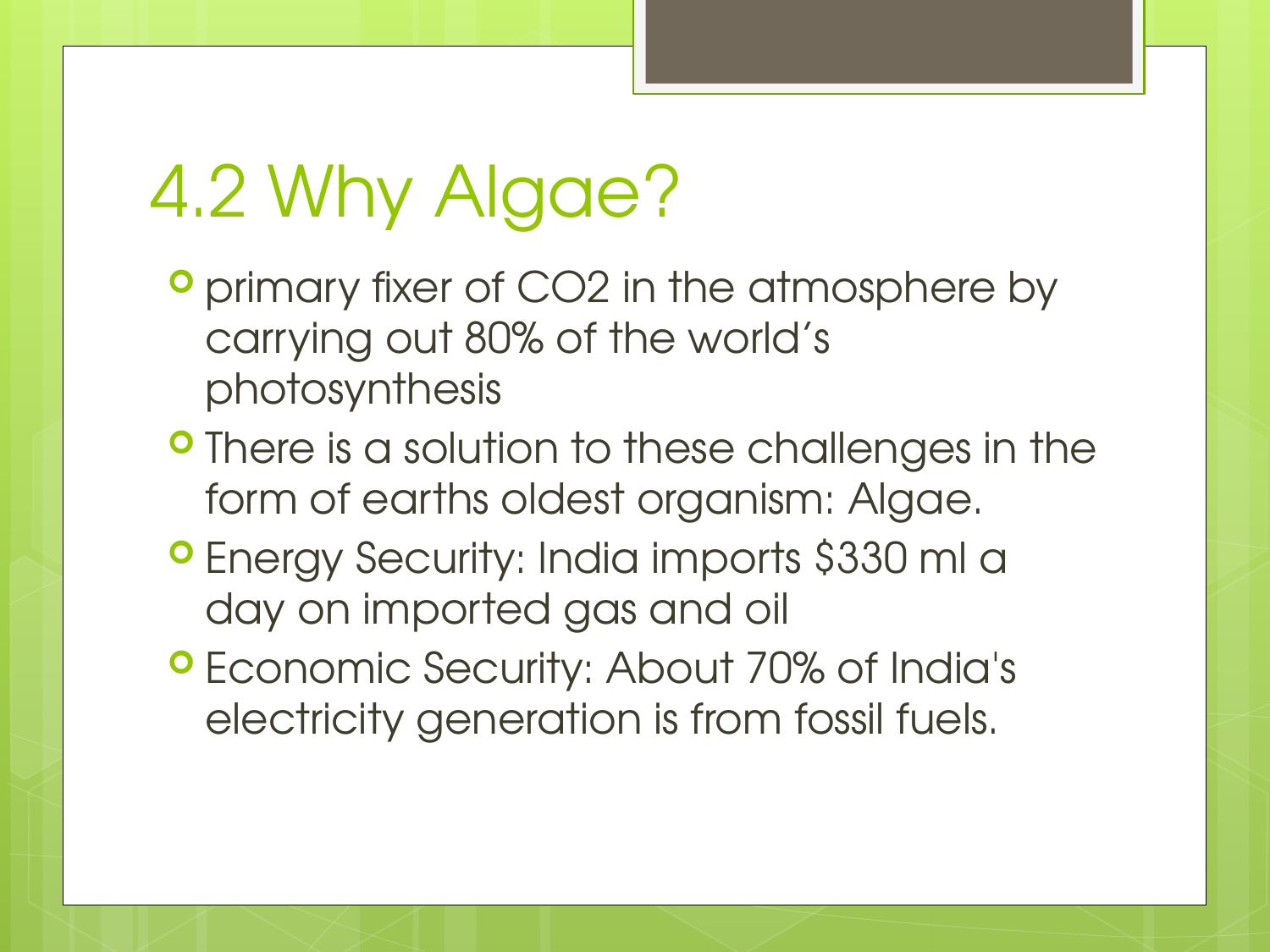

# 4.2 Why Algae?
primary fixer of CO2 in the atmosphere by carrying out 80% of the world’s photosynthesis
There is a solution to these challenges in the form of earths oldest organism: Algae.
Energy Security: India imports $330 ml a day on imported gas and oil
Economic Security: About 70% of India's electricity generation is from fossil fuels.